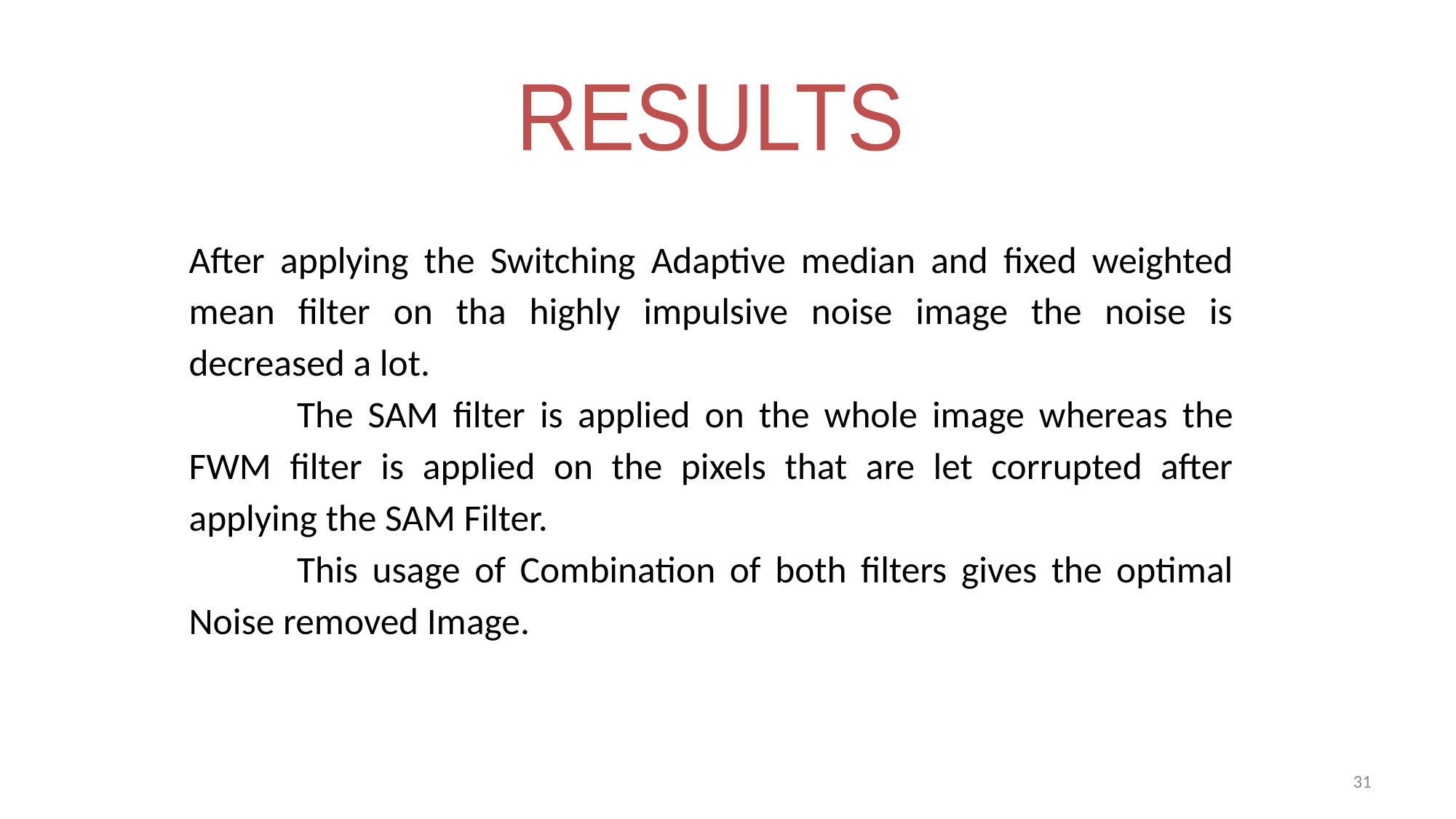

RESULTS
After applying the Switching Adaptive median and fixed weighted mean filter on tha highly impulsive noise image the noise is decreased a lot.
	The SAM filter is applied on the whole image whereas the FWM filter is applied on the pixels that are let corrupted after applying the SAM Filter.
	This usage of Combination of both filters gives the optimal Noise removed Image.
31